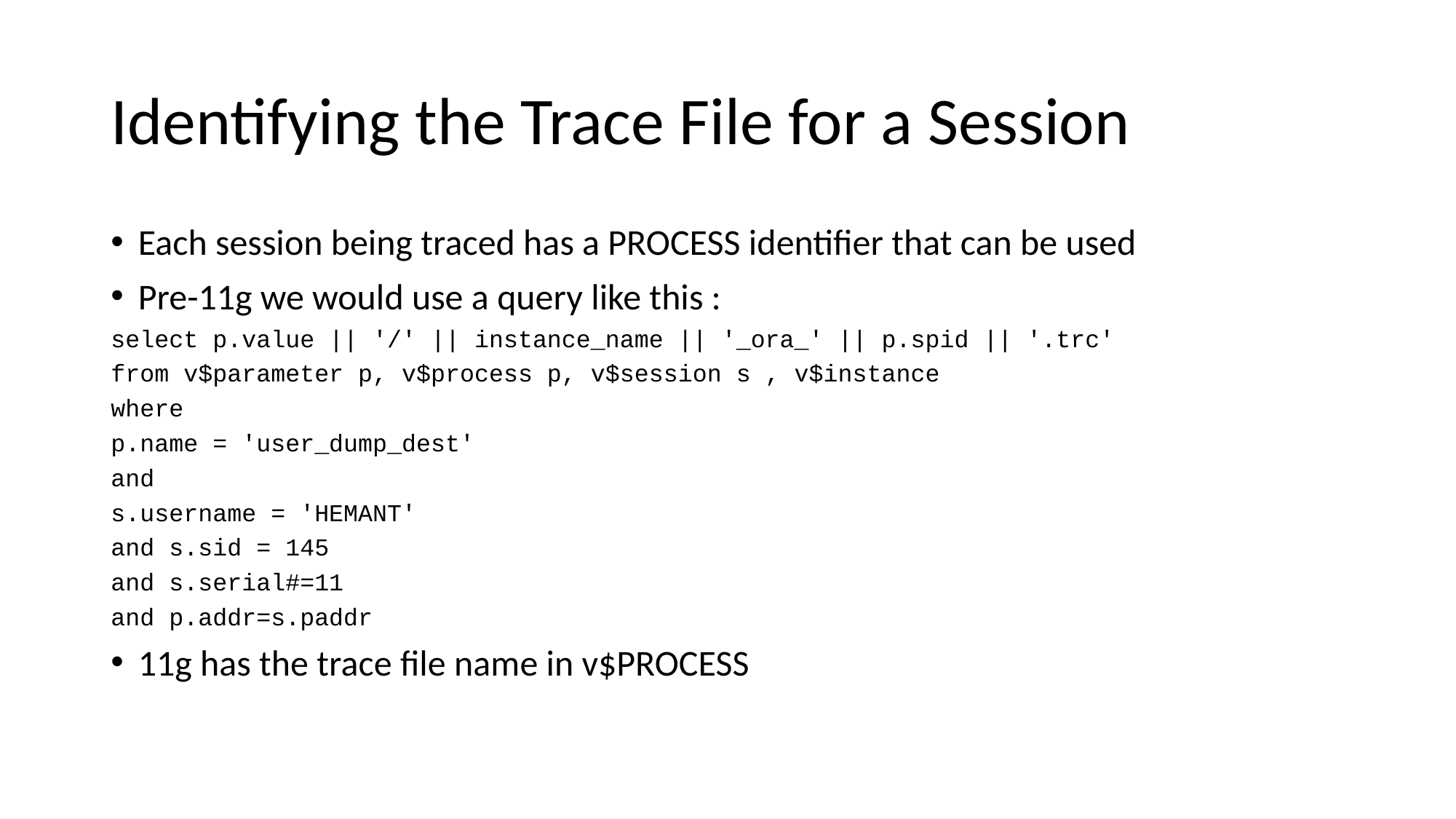

# Identifying the Trace File for a Session
Each session being traced has a PROCESS identifier that can be used
Pre-11g we would use a query like this :
select p.value || '/' || instance_name || '_ora_' || p.spid || '.trc'
from v$parameter p, v$process p, v$session s , v$instance
where
p.name = 'user_dump_dest'
and
s.username = 'HEMANT'
and s.sid = 145
and s.serial#=11
and p.addr=s.paddr
11g has the trace file name in v$PROCESS